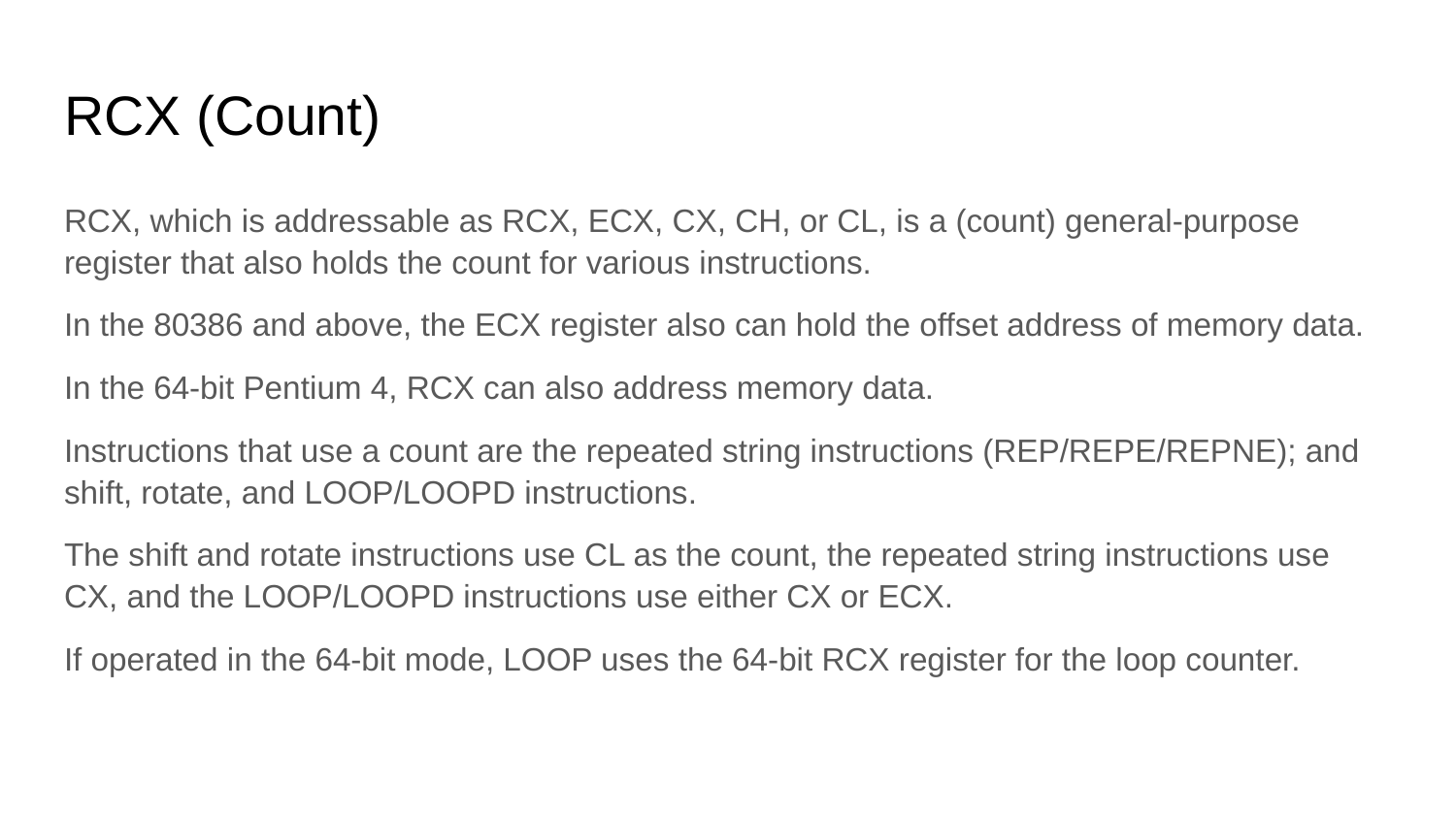

# RCX (Count)
RCX, which is addressable as RCX, ECX, CX, CH, or CL, is a (count) general-purpose register that also holds the count for various instructions.
In the 80386 and above, the ECX register also can hold the offset address of memory data.
In the 64-bit Pentium 4, RCX can also address memory data.
Instructions that use a count are the repeated string instructions (REP/REPE/REPNE); and shift, rotate, and LOOP/LOOPD instructions.
The shift and rotate instructions use CL as the count, the repeated string instructions use CX, and the LOOP/LOOPD instructions use either CX or ECX.
If operated in the 64-bit mode, LOOP uses the 64-bit RCX register for the loop counter.